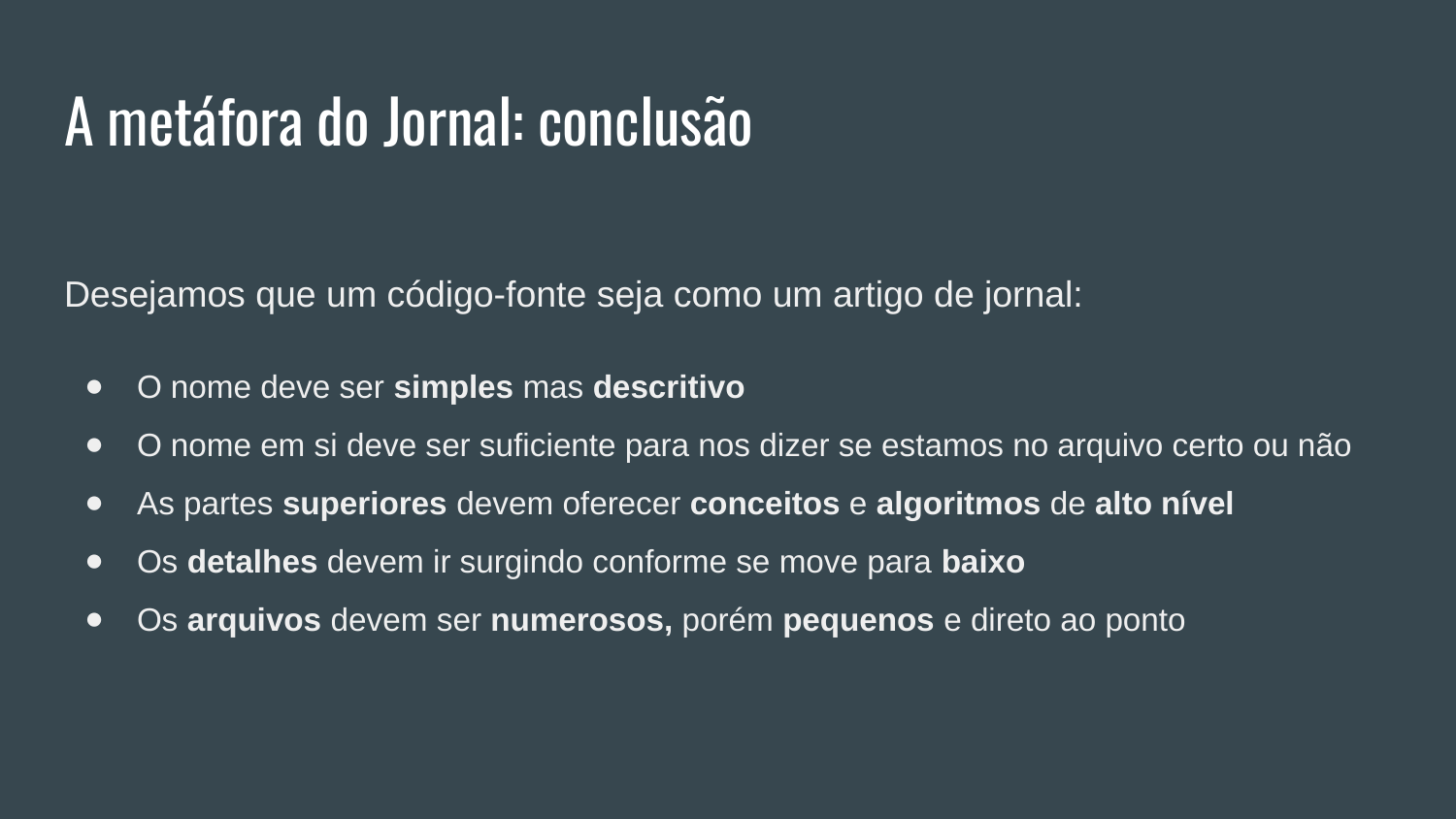

# A metáfora do Jornal: conclusão
Desejamos que um código-fonte seja como um artigo de jornal:
O nome deve ser simples mas descritivo
O nome em si deve ser suficiente para nos dizer se estamos no arquivo certo ou não
As partes superiores devem oferecer conceitos e algoritmos de alto nível
Os detalhes devem ir surgindo conforme se move para baixo
Os arquivos devem ser numerosos, porém pequenos e direto ao ponto